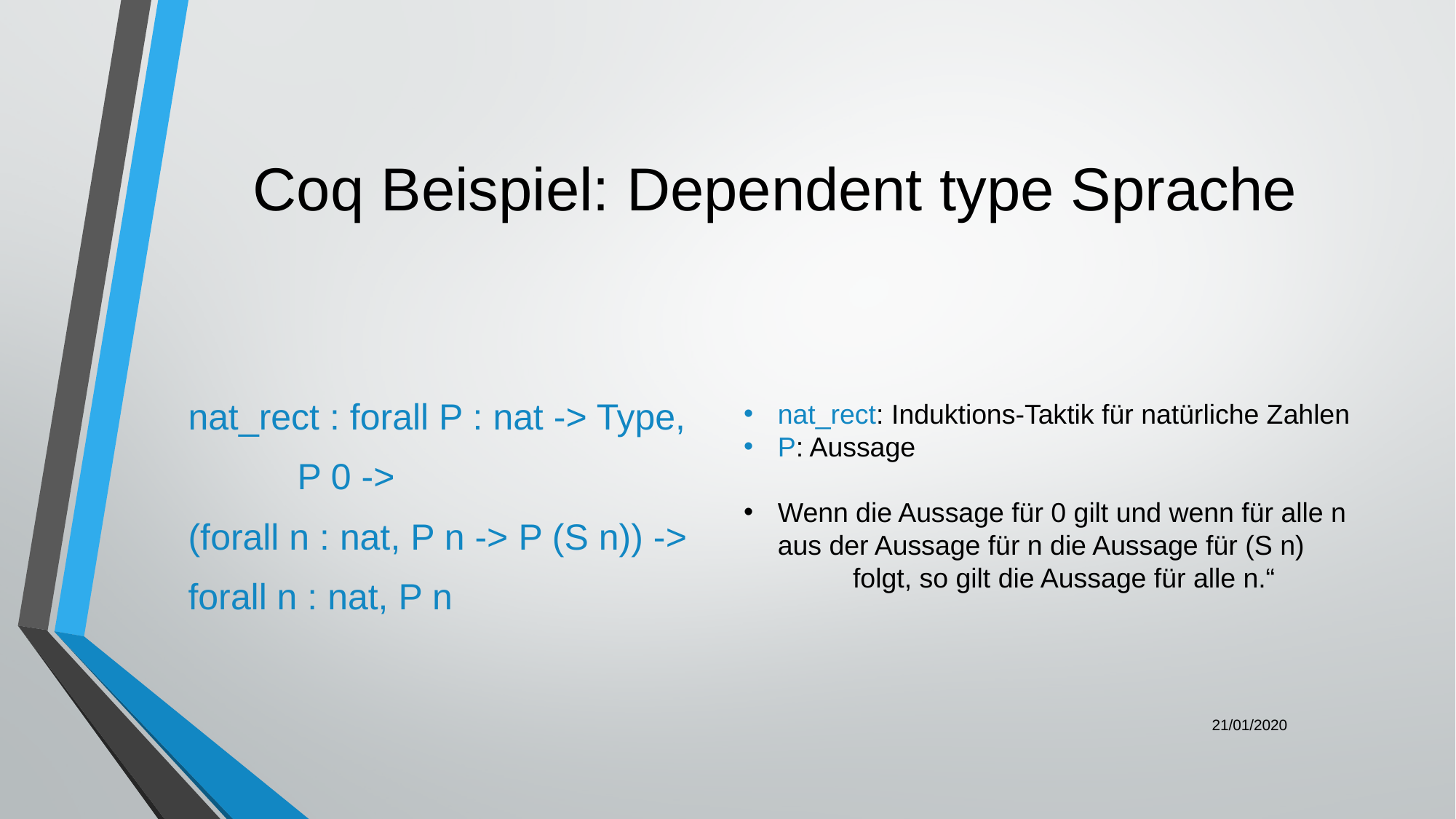

# Coq Beispiel: Dependent type Sprache
nat_rect : forall P : nat -> Type,
	P 0 ->
(forall n : nat, P n -> P (S n)) ->
forall n : nat, P n
nat_rect: Induktions-Taktik für natürliche Zahlen
P: Aussage

Wenn die Aussage für 0 gilt und wenn für alle n aus der Aussage für n die Aussage für (S n)
	folgt, so gilt die Aussage für alle n.“
21/01/2020